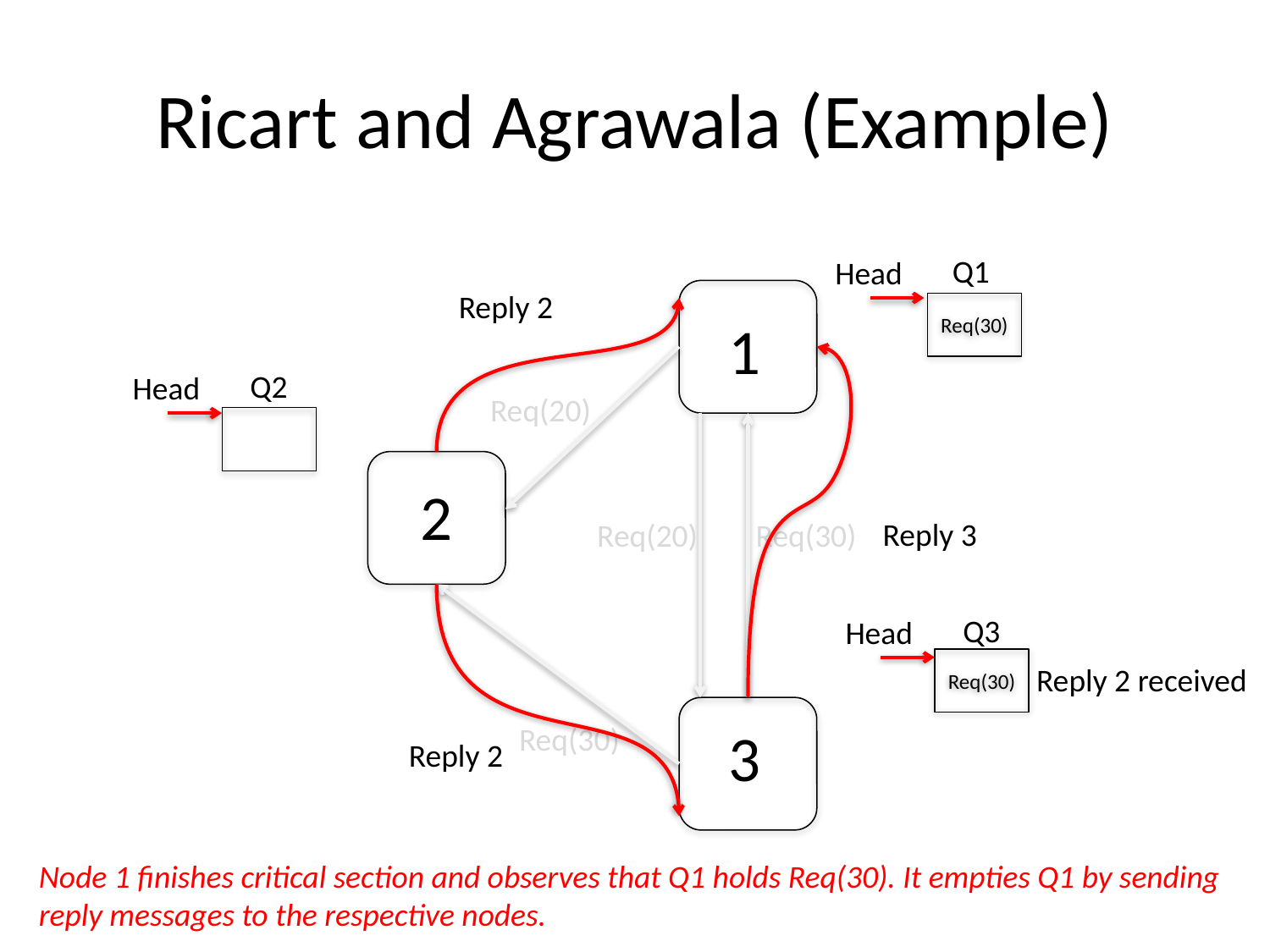

# Ricart and Agrawala (Example)
Q1
Head
Reply 2

Req(30)
1
Q2
Head
Req(20)

2
Reply 3
Req(20)
Req(30)
Q3
Head
Req(30)
Reply 2 received

3
Req(30)
Reply 2
Node 1 finishes critical section and observes that Q1 holds Req(30). It empties Q1 by sending
reply messages to the respective nodes.